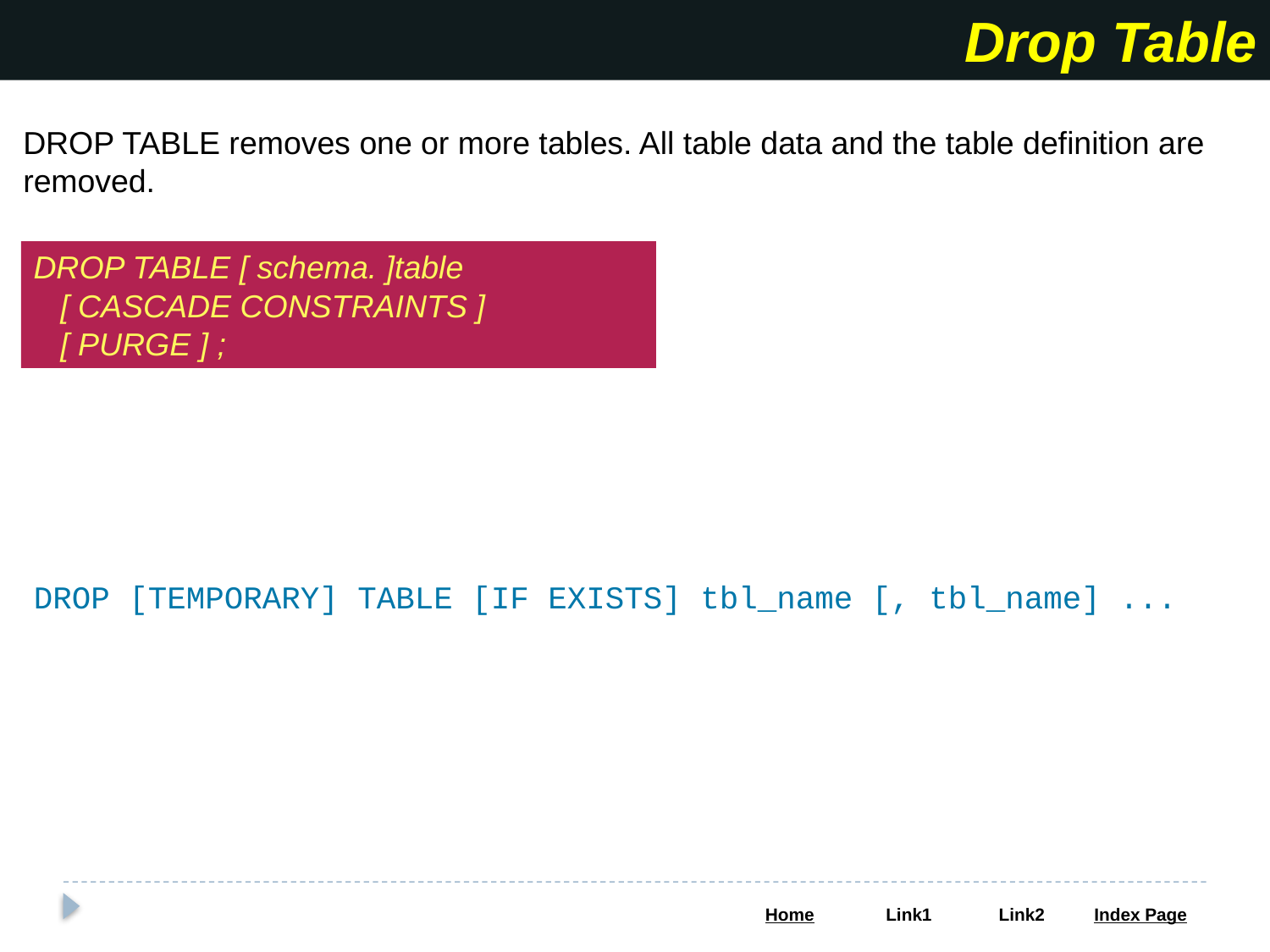

Drop Table
DROP TABLE removes one or more tables. All table data and the table definition are removed.
DROP TABLE [ schema. ]table
   [ CASCADE CONSTRAINTS ]
   [ PURGE ] ;
DROP [TEMPORARY] TABLE [IF EXISTS] tbl_name [, tbl_name] ...